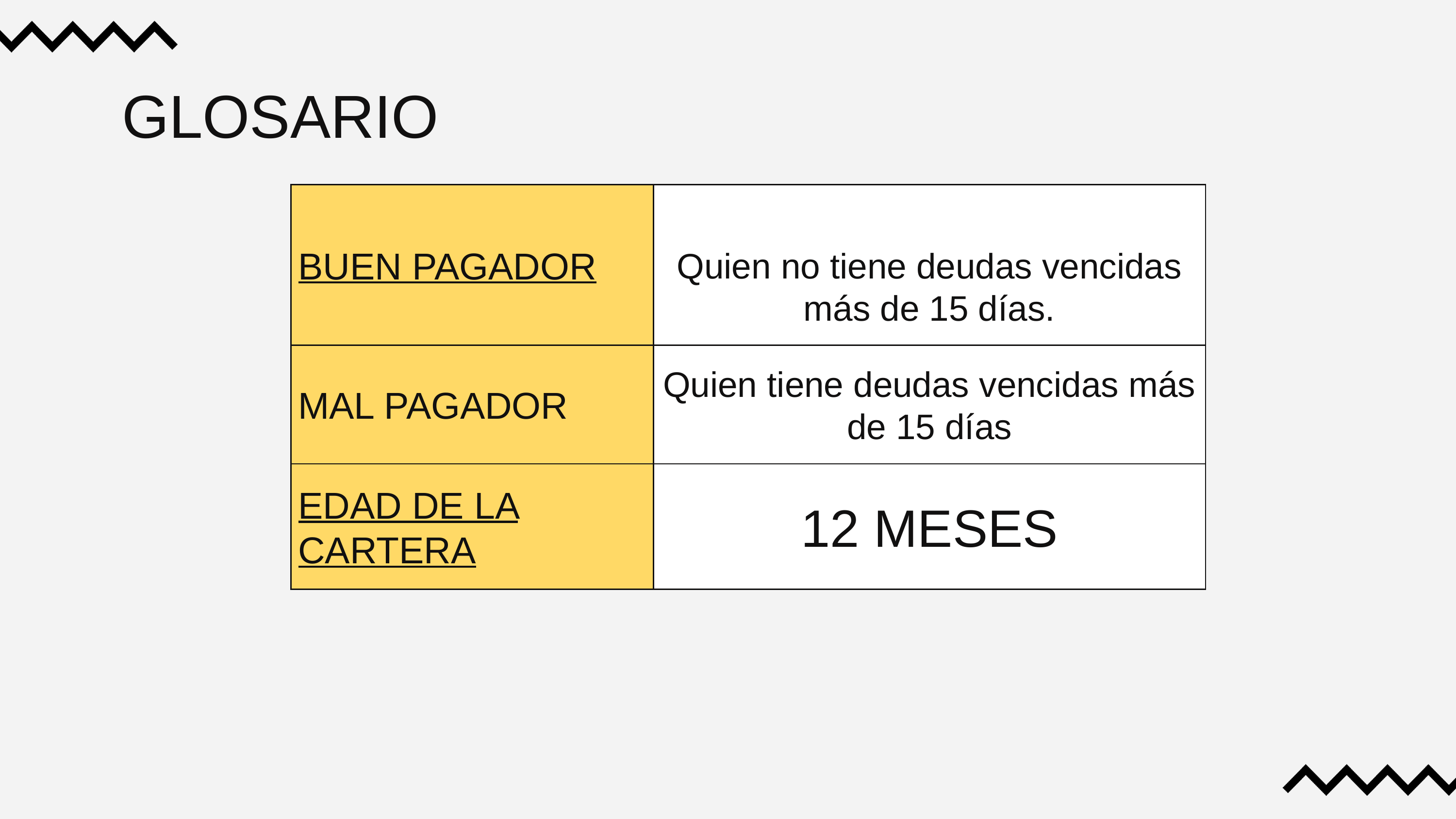

GLOSARIO
| BUEN PAGADOR | Quien no tiene deudas vencidas más de 15 días. |
| --- | --- |
| MAL PAGADOR | Quien tiene deudas vencidas más de 15 días |
| EDAD DE LA CARTERA | 12 MESES |